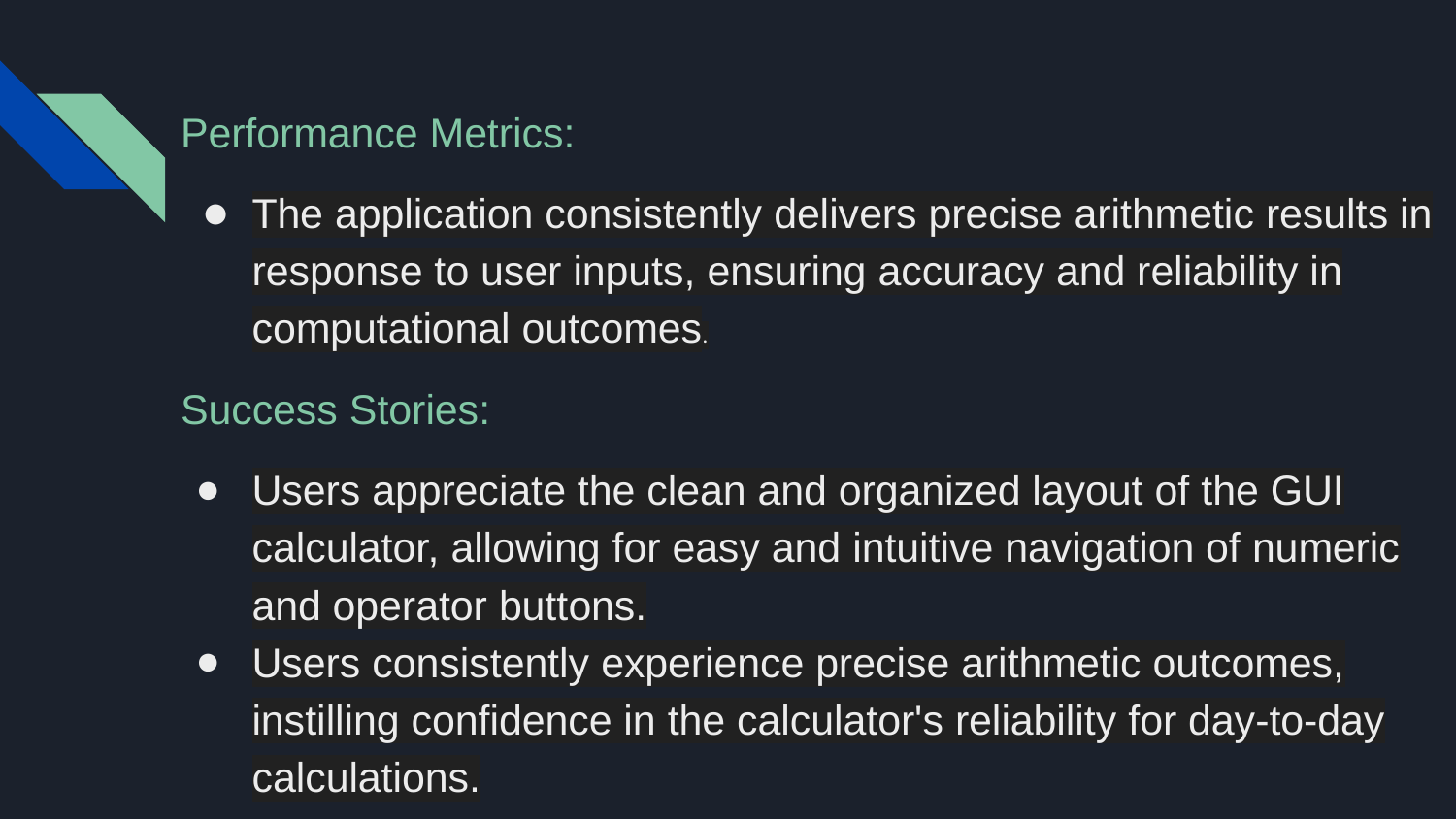

Performance Metrics:
The application consistently delivers precise arithmetic results in response to user inputs, ensuring accuracy and reliability in computational outcomes.
Success Stories:
Users appreciate the clean and organized layout of the GUI calculator, allowing for easy and intuitive navigation of numeric and operator buttons.
Users consistently experience precise arithmetic outcomes, instilling confidence in the calculator's reliability for day-to-day calculations.